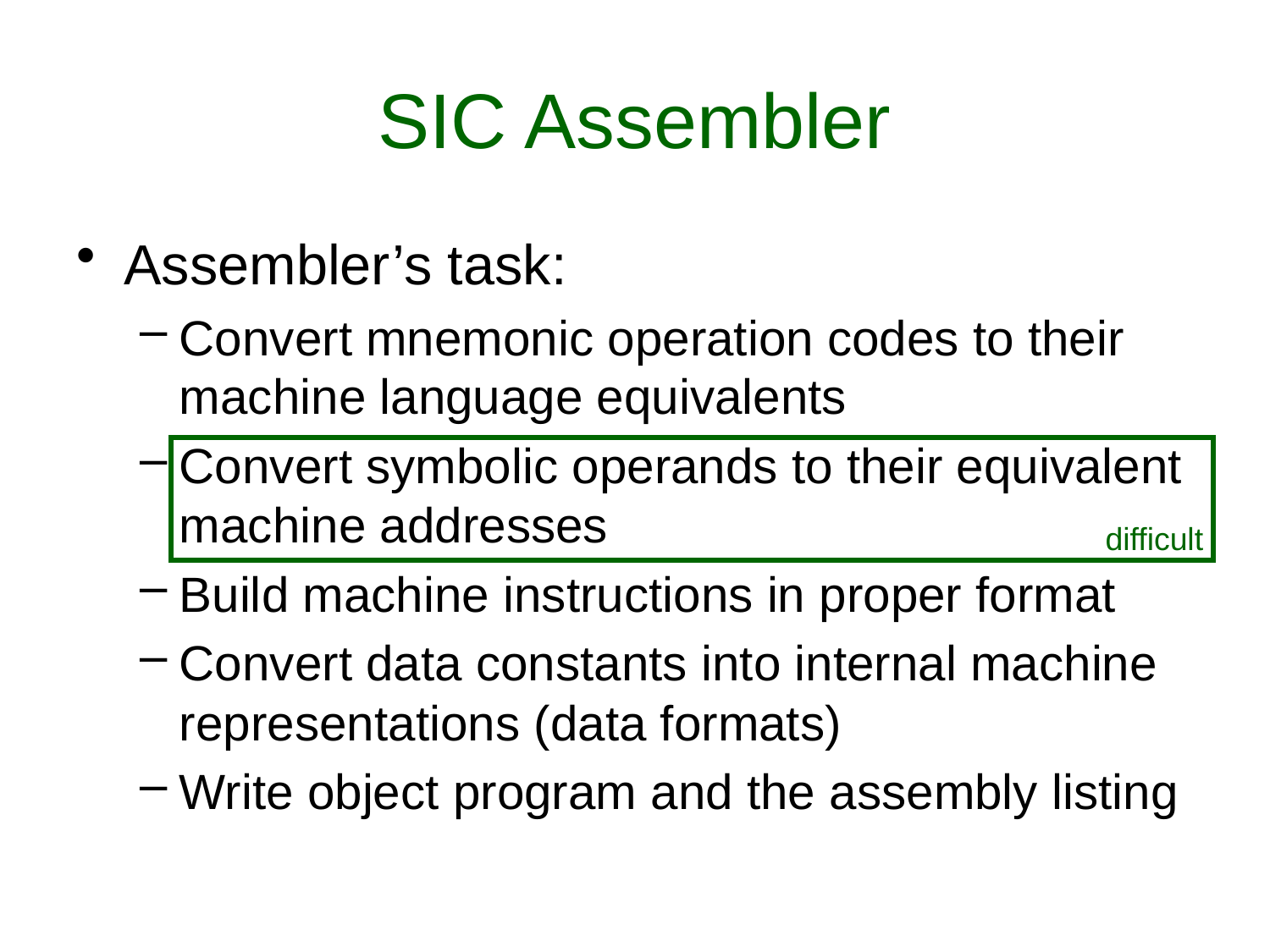

# SIC Assembler
Assembler’s task:
Convert mnemonic operation codes to their machine language equivalents
Convert symbolic operands to their equivalent machine addresses
Build machine instructions in proper format
Convert data constants into internal machine representations (data formats)
Write object program and the assembly listing

difficult